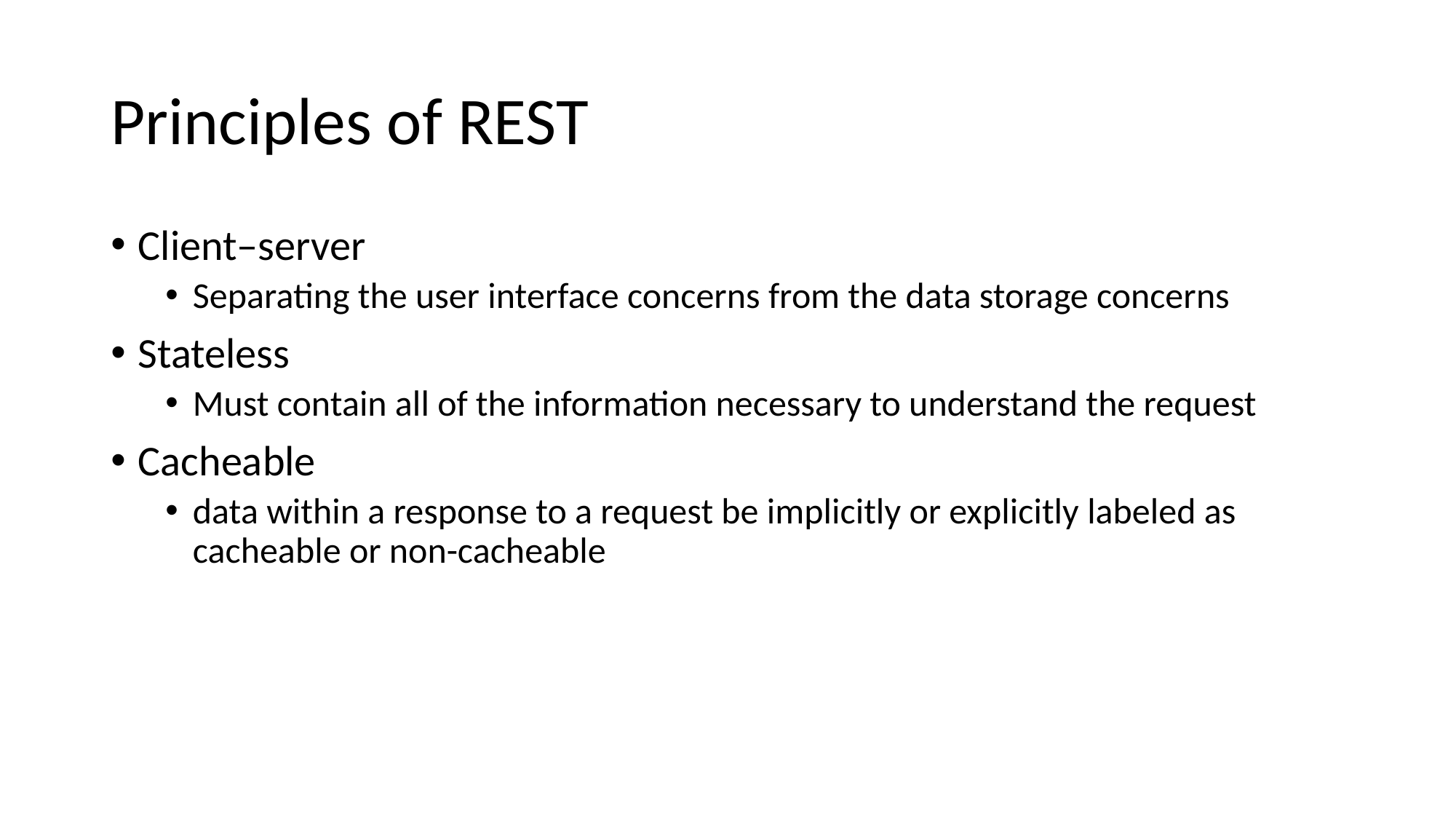

# Principles of REST
Client–server
Separating the user interface concerns from the data storage concerns
Stateless
Must contain all of the information necessary to understand the request
Cacheable
data within a response to a request be implicitly or explicitly labeled as cacheable or non-cacheable